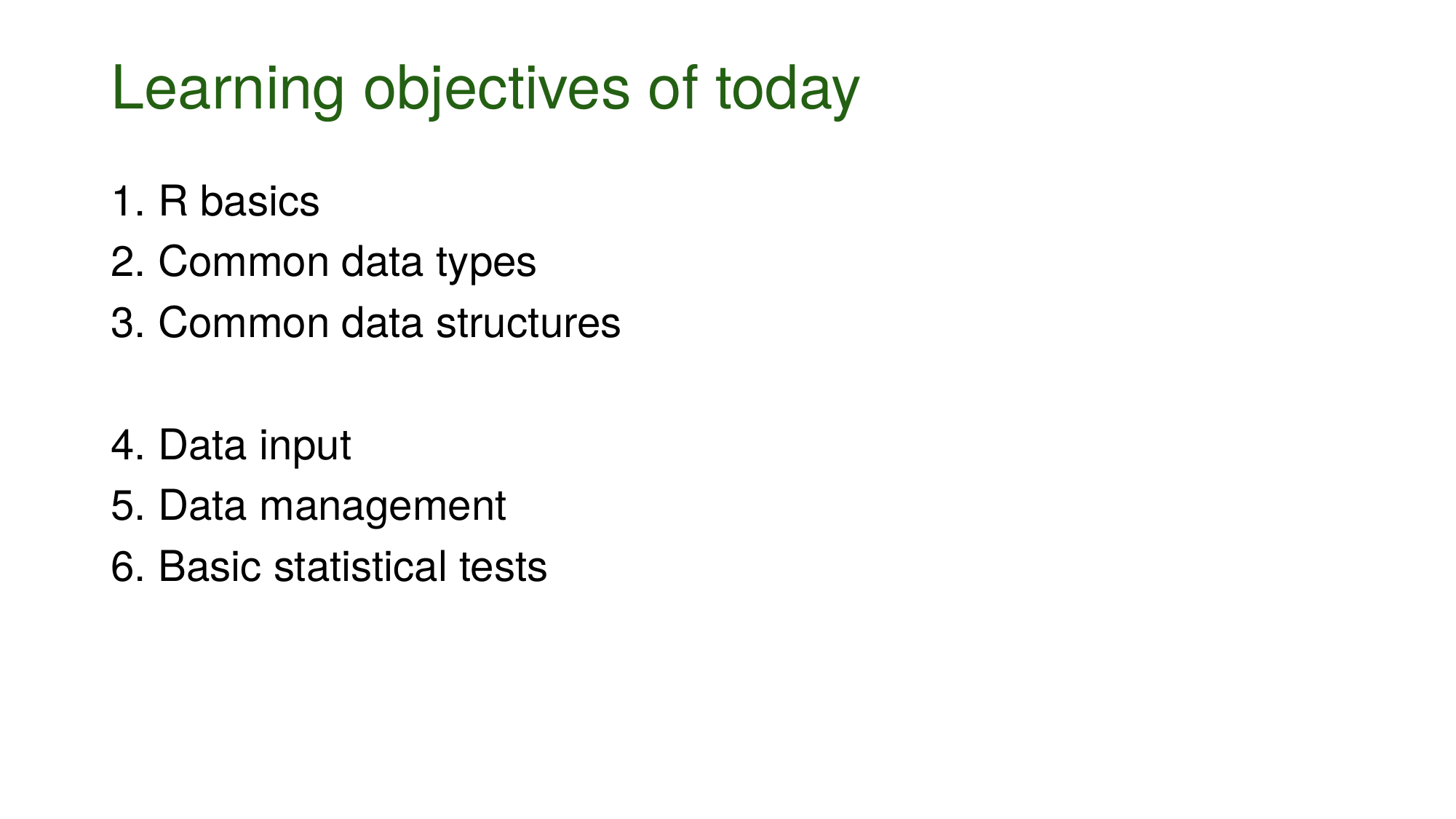

Learning objectives of today
1. R basics
2. Common data types
3. Common data structures

4. Data input
5. Data management
6. Basic statistical tests